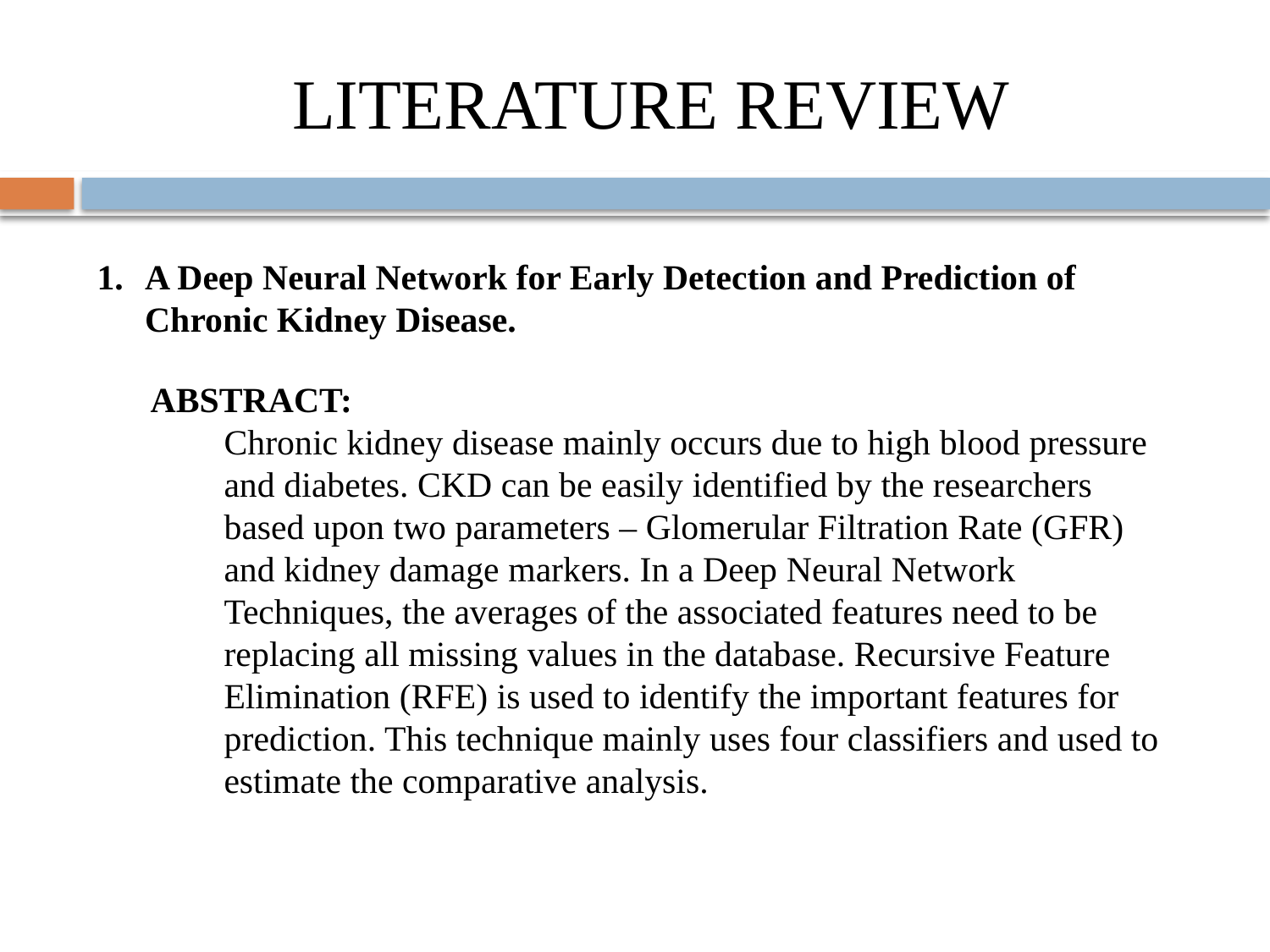

# LITERATURE REVIEW
A Deep Neural Network for Early Detection and Prediction of Chronic Kidney Disease.

      ABSTRACT:
Chronic kidney disease mainly occurs due to high blood pressure and diabetes. CKD can be easily identified by the researchers based upon two parameters – Glomerular Filtration Rate (GFR) and kidney damage markers. In a Deep Neural Network Techniques, the averages of the associated features need to be replacing all missing values in the database. Recursive Feature Elimination (RFE) is used to identify the important features for prediction. This technique mainly uses four classifiers and used to estimate the comparative analysis.